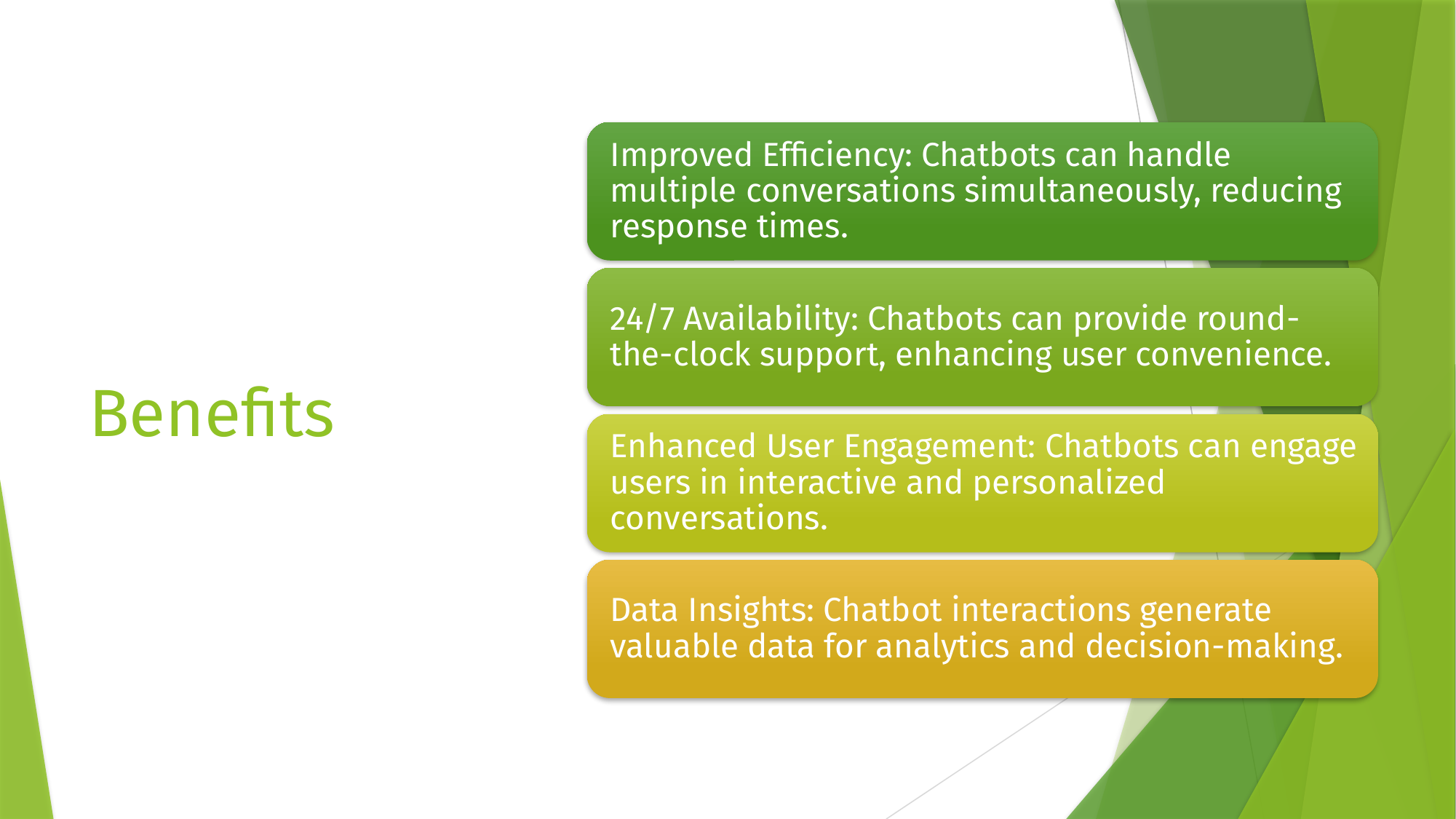

Improved Efficiency: Chatbots can handle multiple conversations simultaneously, reducing response times.
24/7 Availability: Chatbots can provide round-the-clock support, enhancing user convenience.
Enhanced User Engagement: Chatbots can engage users in interactive and personalized conversations.
Data Insights: Chatbot interactions generate valuable data for analytics and decision-making.
# Benefits